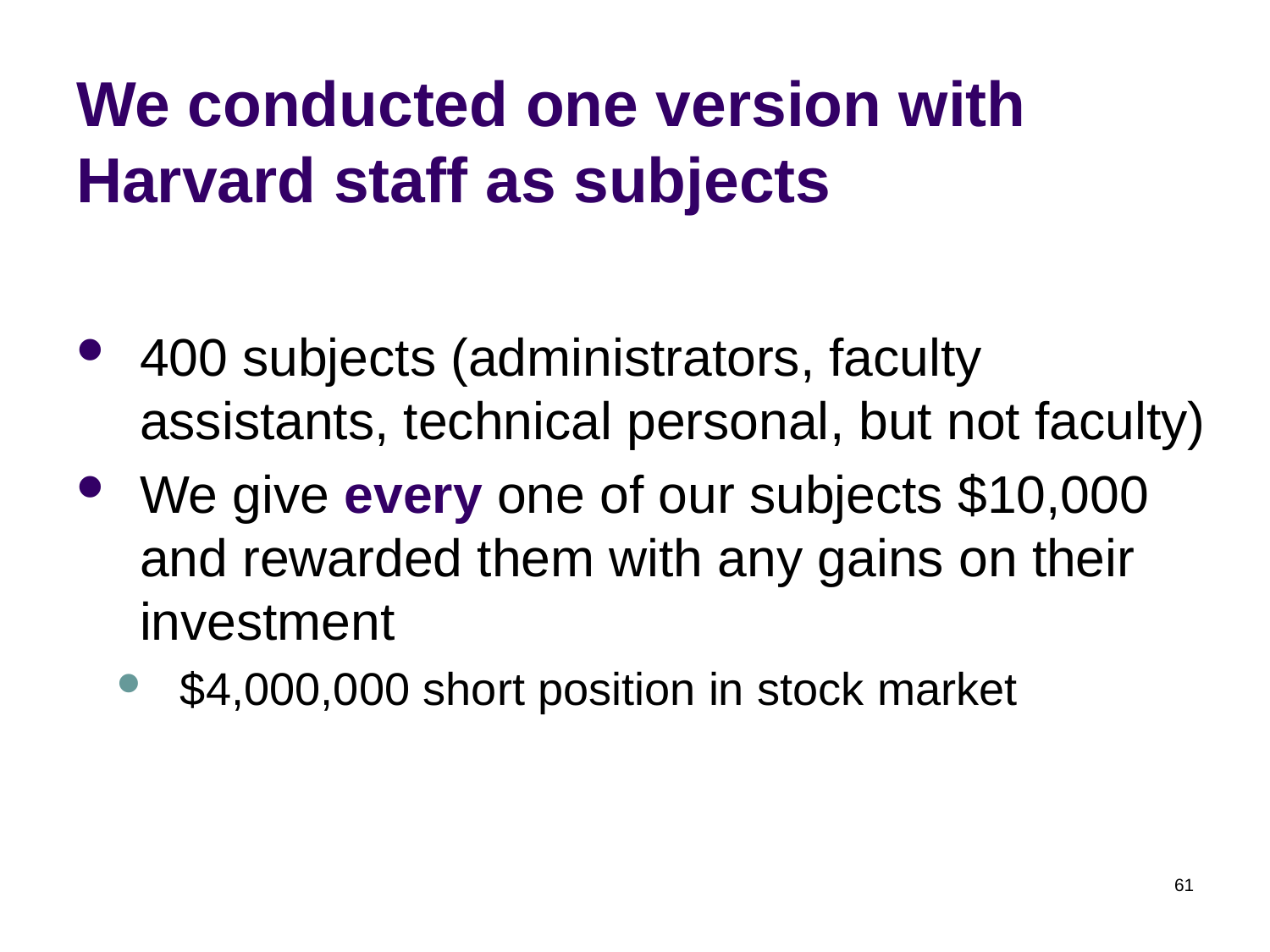

# We conducted one version with Harvard staff as subjects
400 subjects (administrators, faculty assistants, technical personal, but not faculty)
We give every one of our subjects $10,000 and rewarded them with any gains on their investment
$4,000,000 short position in stock market

61